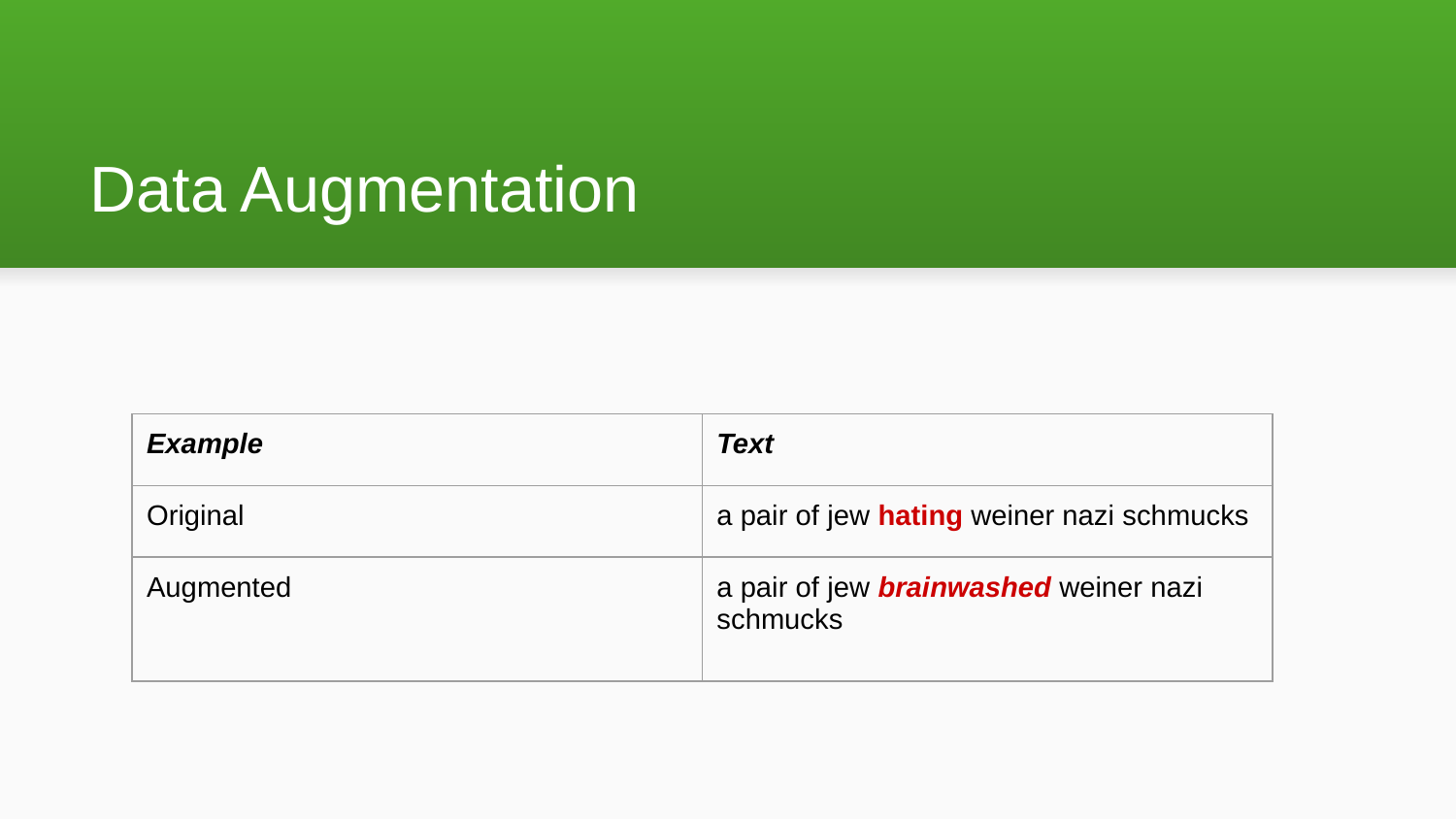

# Data Augmentation

| Example | Text |
| --- | --- |
| Original | a pair of jew hating weiner nazi schmucks |
| Augmented | a pair of jew brainwashed weiner nazi schmucks |